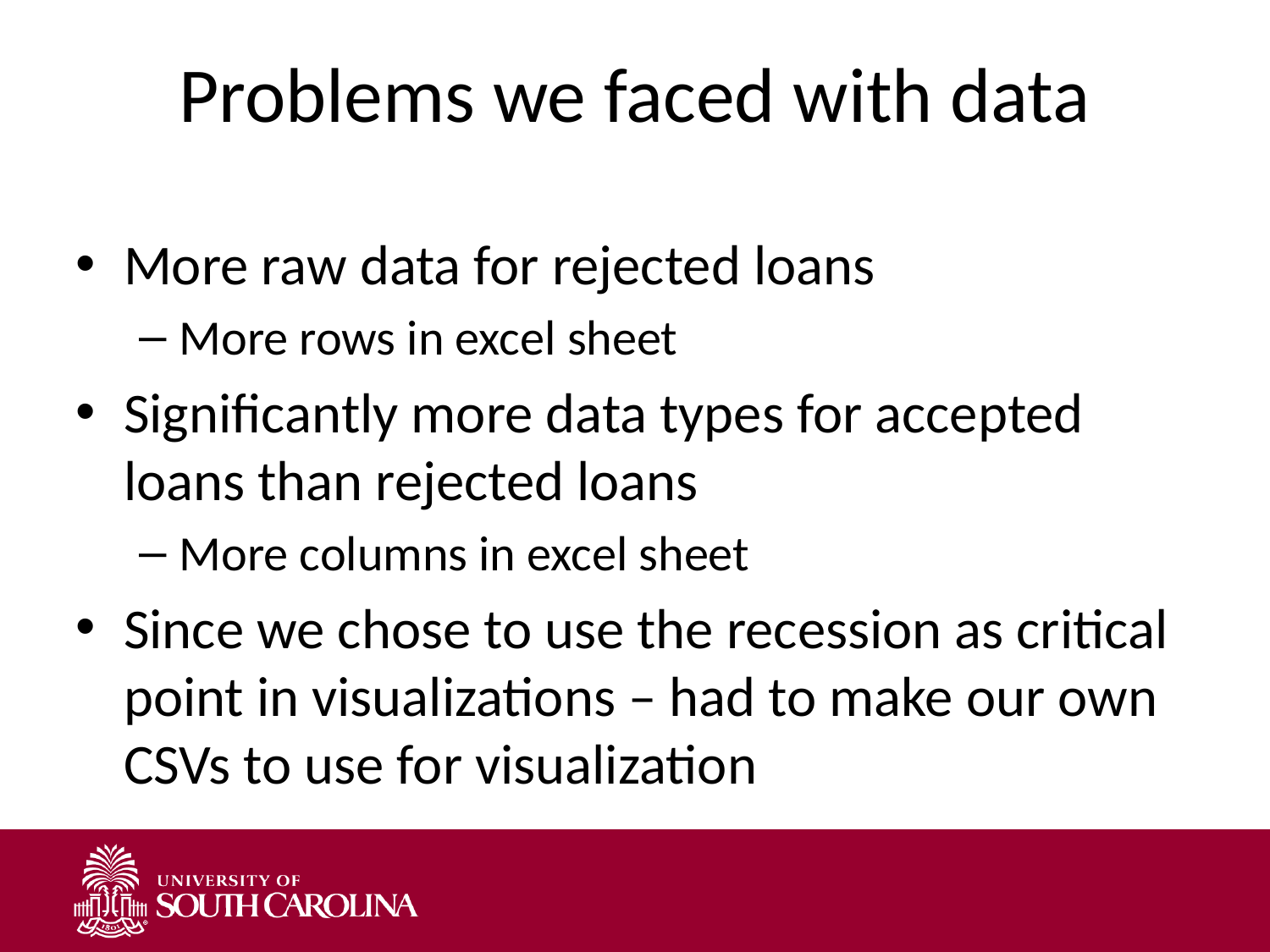

# Problems we faced with data
More raw data for rejected loans
More rows in excel sheet
Significantly more data types for accepted loans than rejected loans
More columns in excel sheet
Since we chose to use the recession as critical point in visualizations – had to make our own CSVs to use for visualization